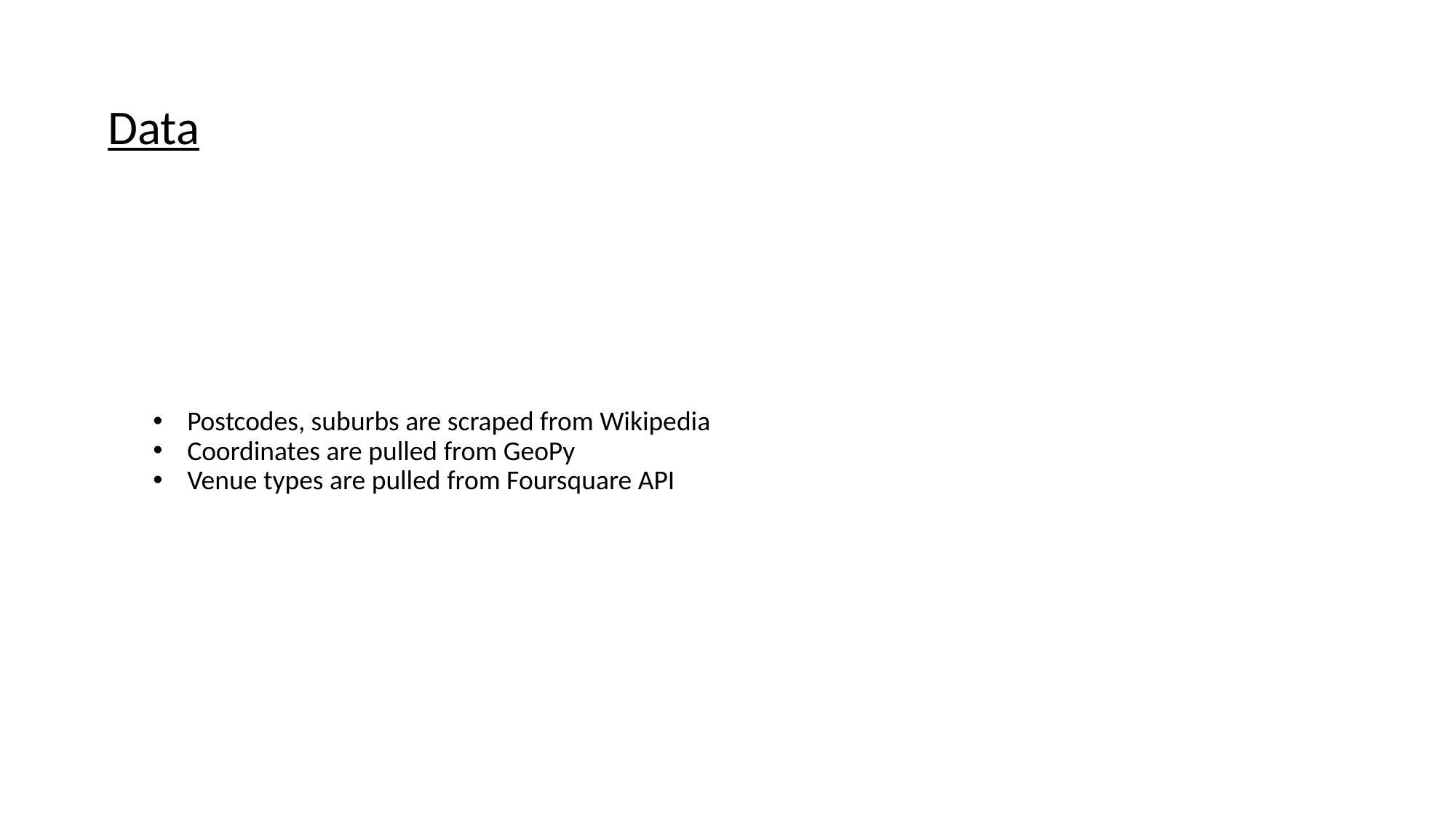

Data
Postcodes, suburbs are scraped from Wikipedia
Coordinates are pulled from GeoPy
Venue types are pulled from Foursquare API